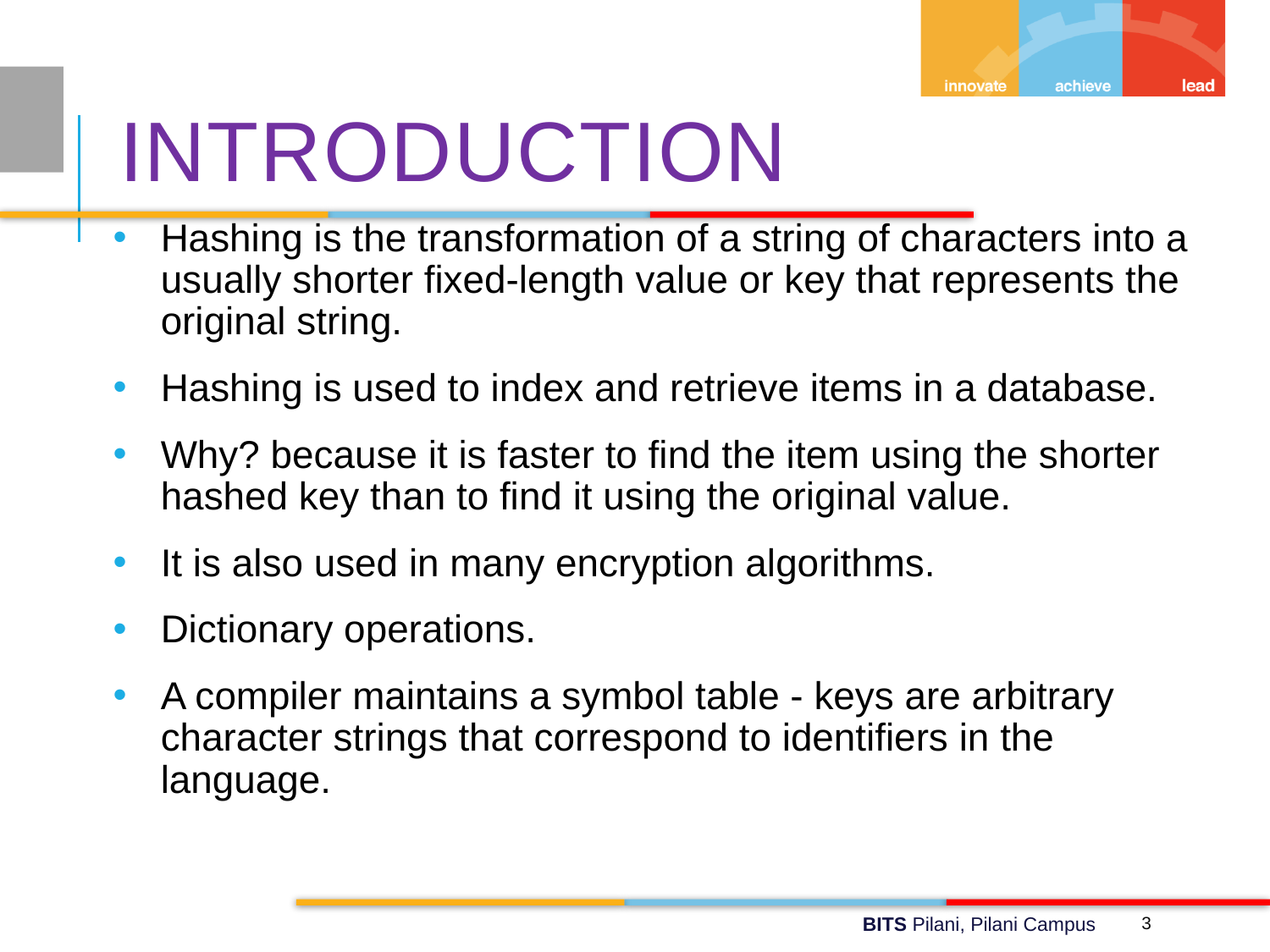

# Introduction
Hashing is the transformation of a string of characters into a usually shorter fixed-length value or key that represents the original string.
Hashing is used to index and retrieve items in a database.
Why? because it is faster to find the item using the shorter hashed key than to find it using the original value.
It is also used in many encryption algorithms.
Dictionary operations.
A compiler maintains a symbol table - keys are arbitrary character strings that correspond to identifiers in the language.
3